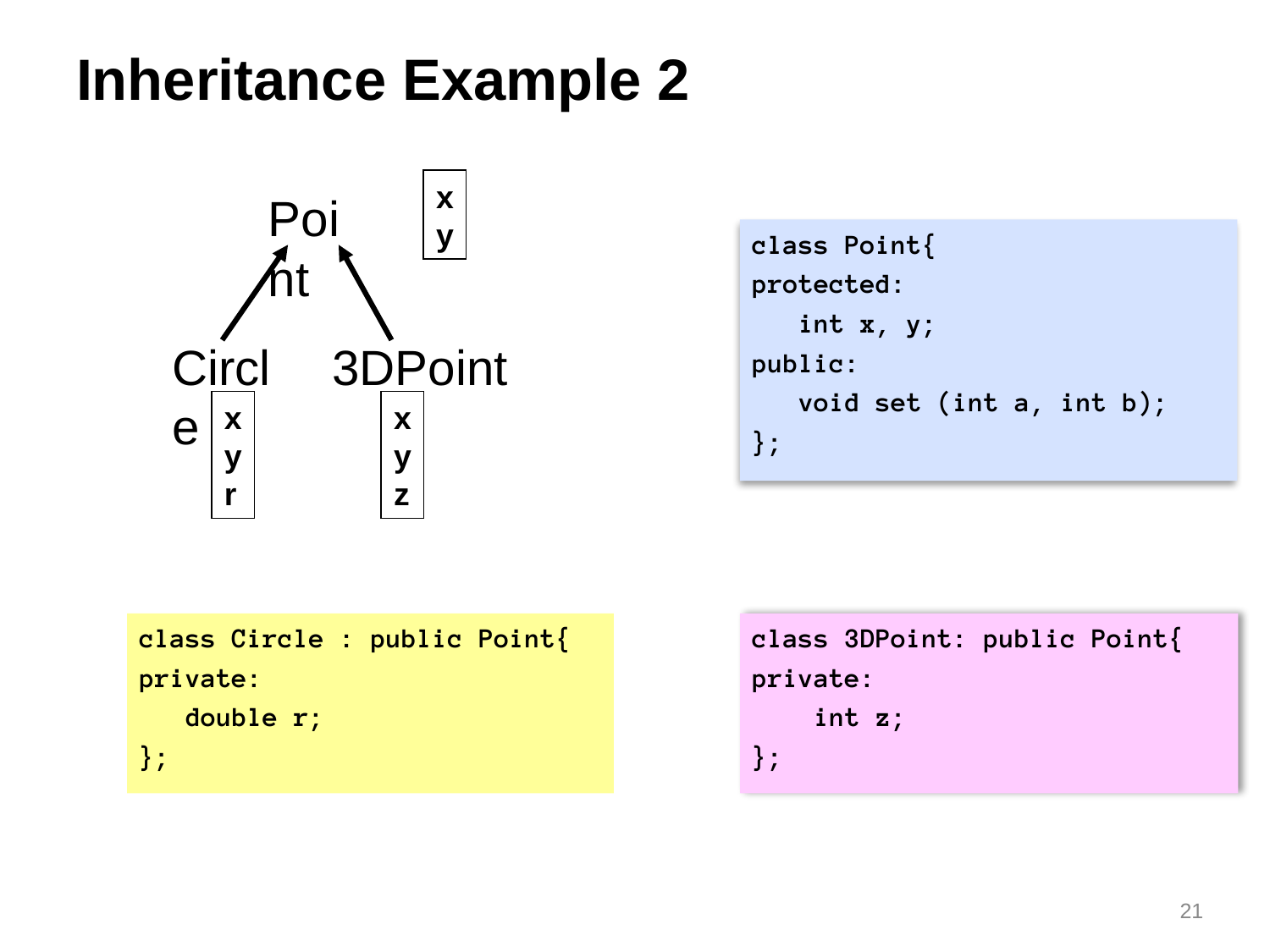

# Inheritance Example 2
x
y
Point
class Point{
protected:
   int x, y;
public:
   void set (int a, int b);
};
Circle
3DPoint
x
y
r
x
y
z
class Circle : public Point{
private:
   double r;
};
class 3DPoint: public Point{
private:
    int z;
};
21